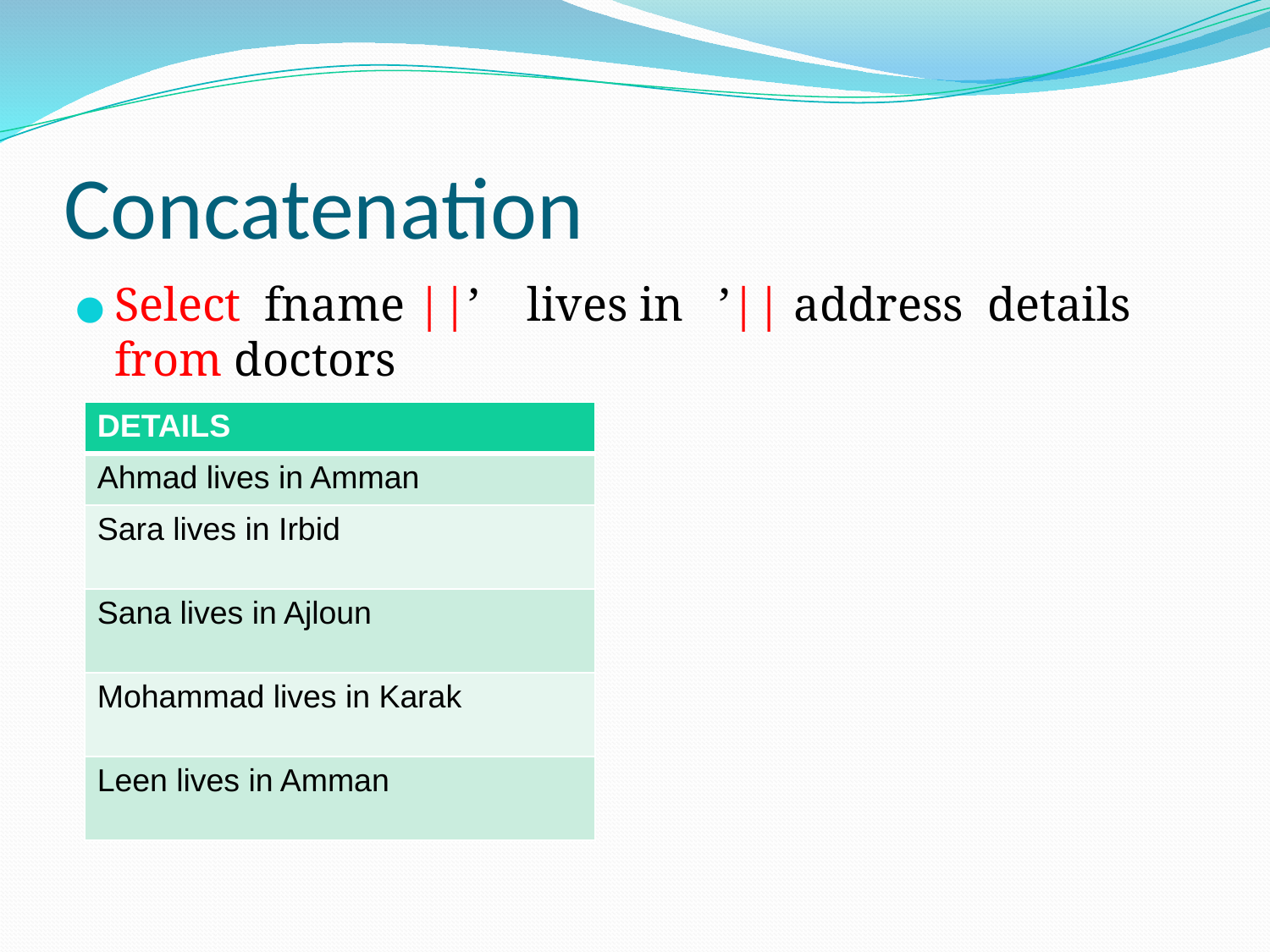

# Concatenation
Select  fname ||’    lives in   ’|| address  details from doctors
| DETAILS |
| --- |
| Ahmad lives in Amman |
| Sara lives in Irbid |
| Sana lives in Ajloun |
| Mohammad lives in Karak |
| Leen lives in Amman |